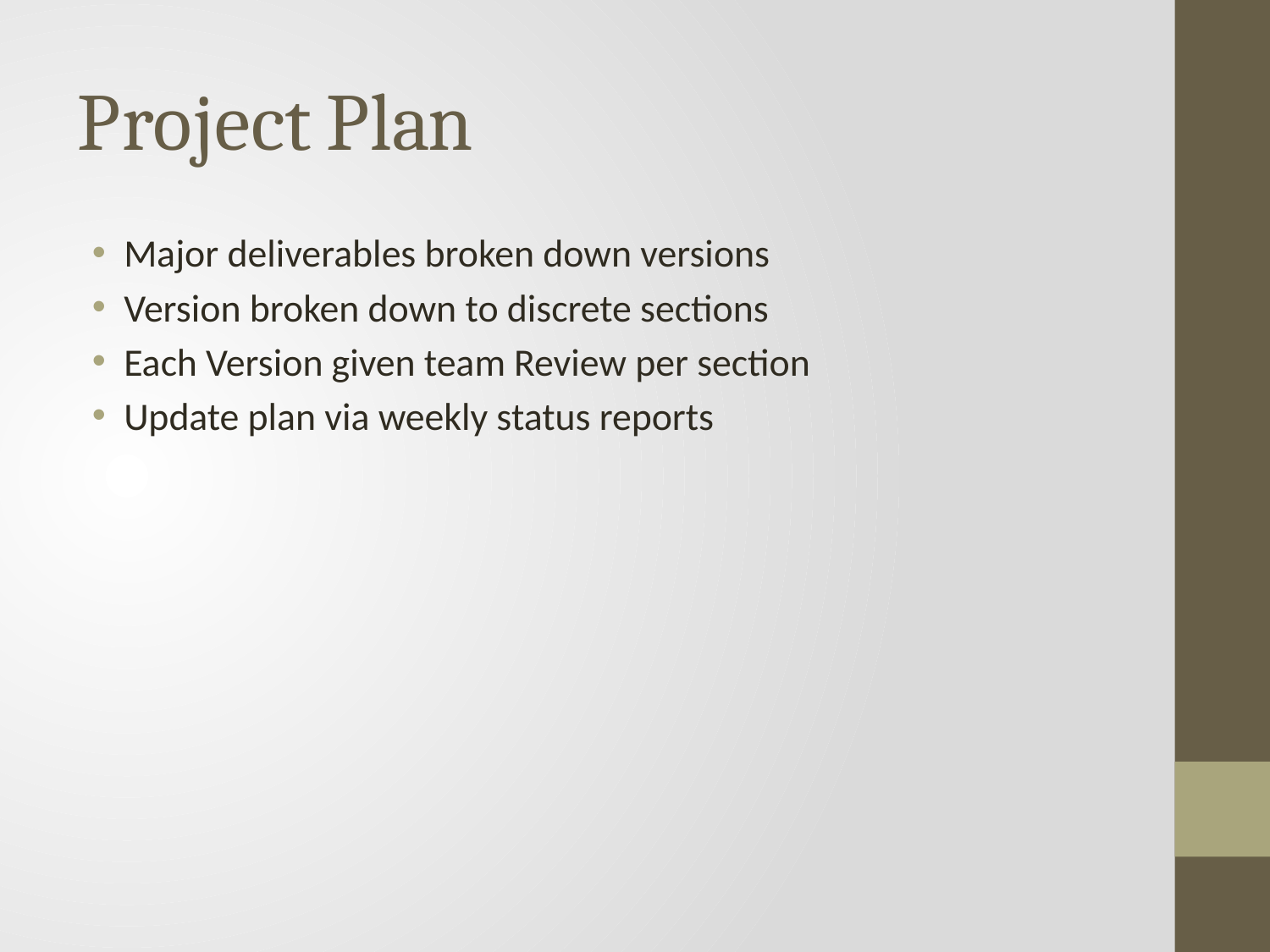

# Project Plan
Major deliverables broken down versions
Version broken down to discrete sections
Each Version given team Review per section
Update plan via weekly status reports